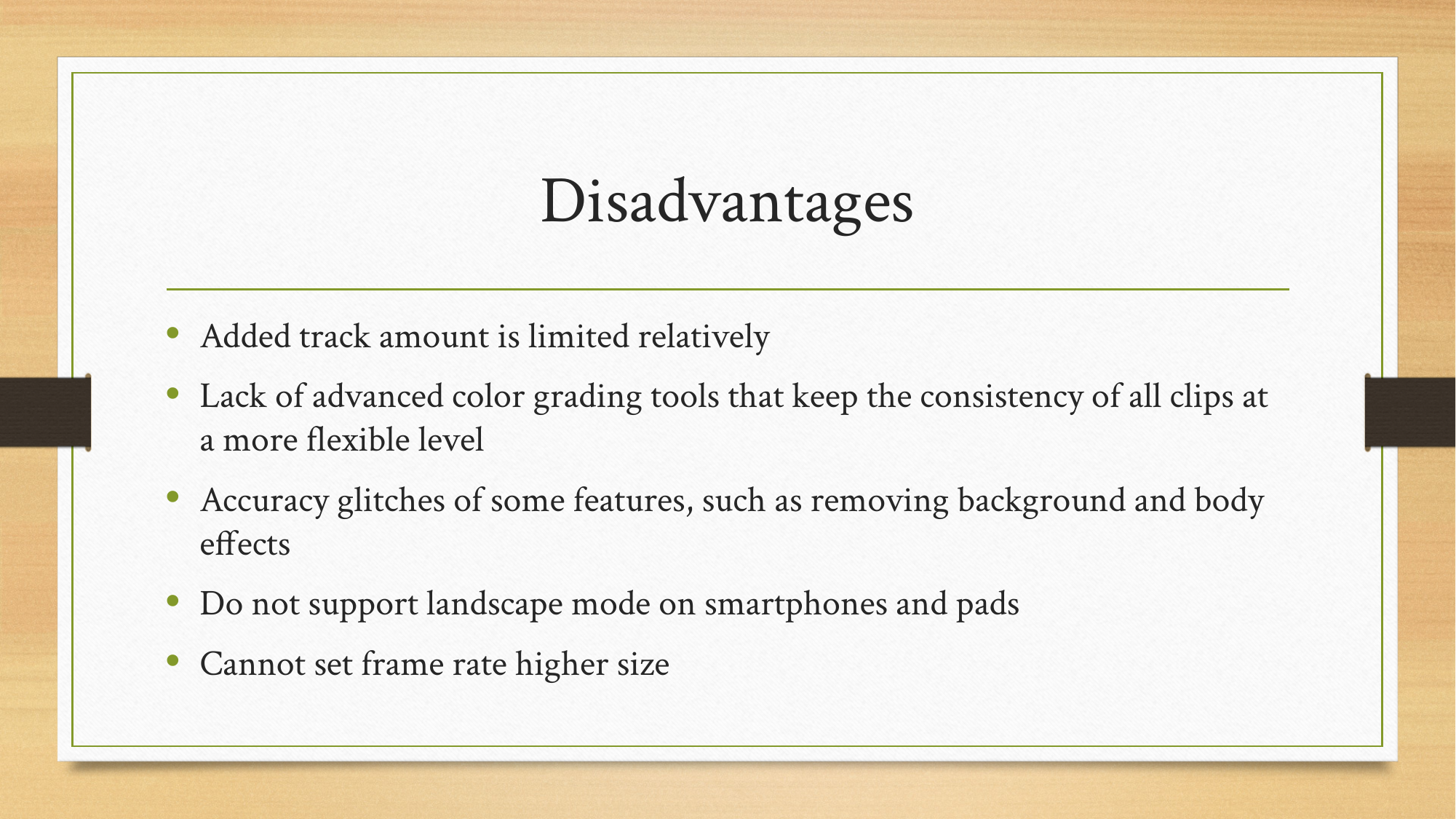

# Disadvantages
Added track amount is limited relatively
Lack of advanced color grading tools that keep the consistency of all clips at a more flexible level
Accuracy glitches of some features, such as removing background and body effects
Do not support landscape mode on smartphones and pads
Cannot set frame rate higher size